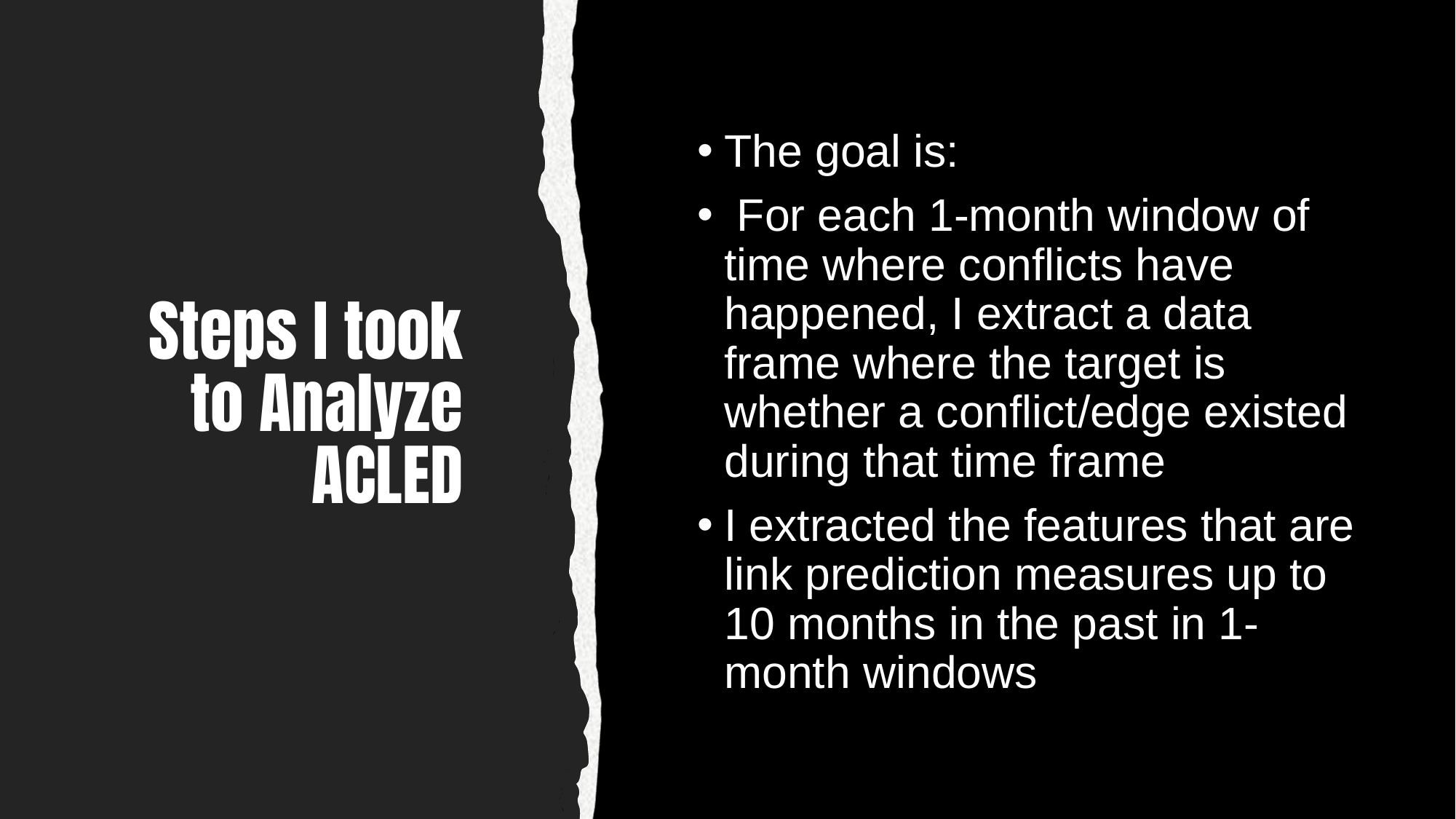

The goal is:
 For each 1-month window of time where conflicts have happened, I extract a data frame where the target is whether a conflict/edge existed during that time frame
I extracted the features that are link prediction measures up to 10 months in the past in 1-month windows
# Steps I took to Analyze ACLED